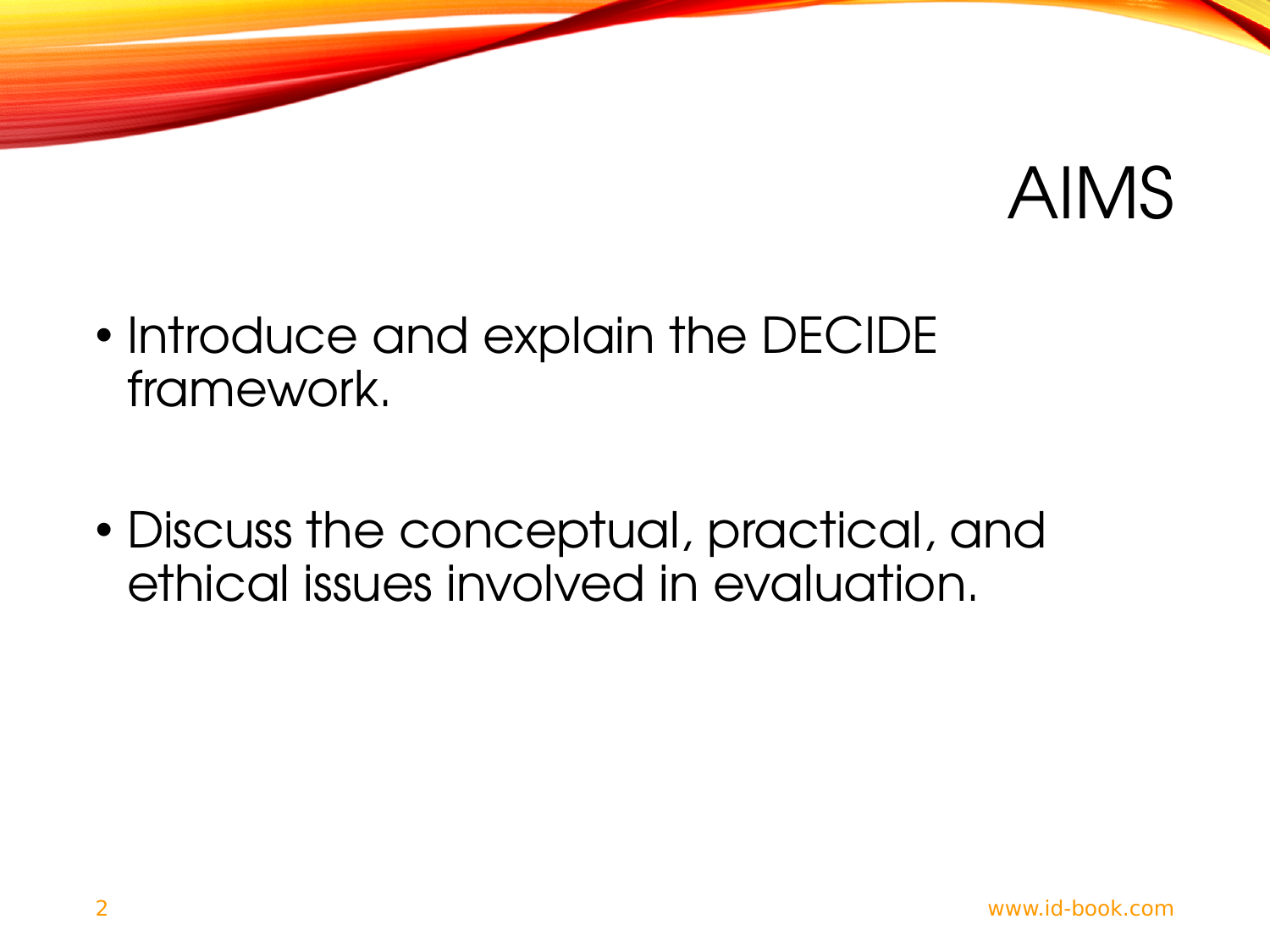

# aims
Introduce and explain the DECIDE framework.

Discuss the conceptual, practical, and ethical issues involved in evaluation.

2
www.id-book.com